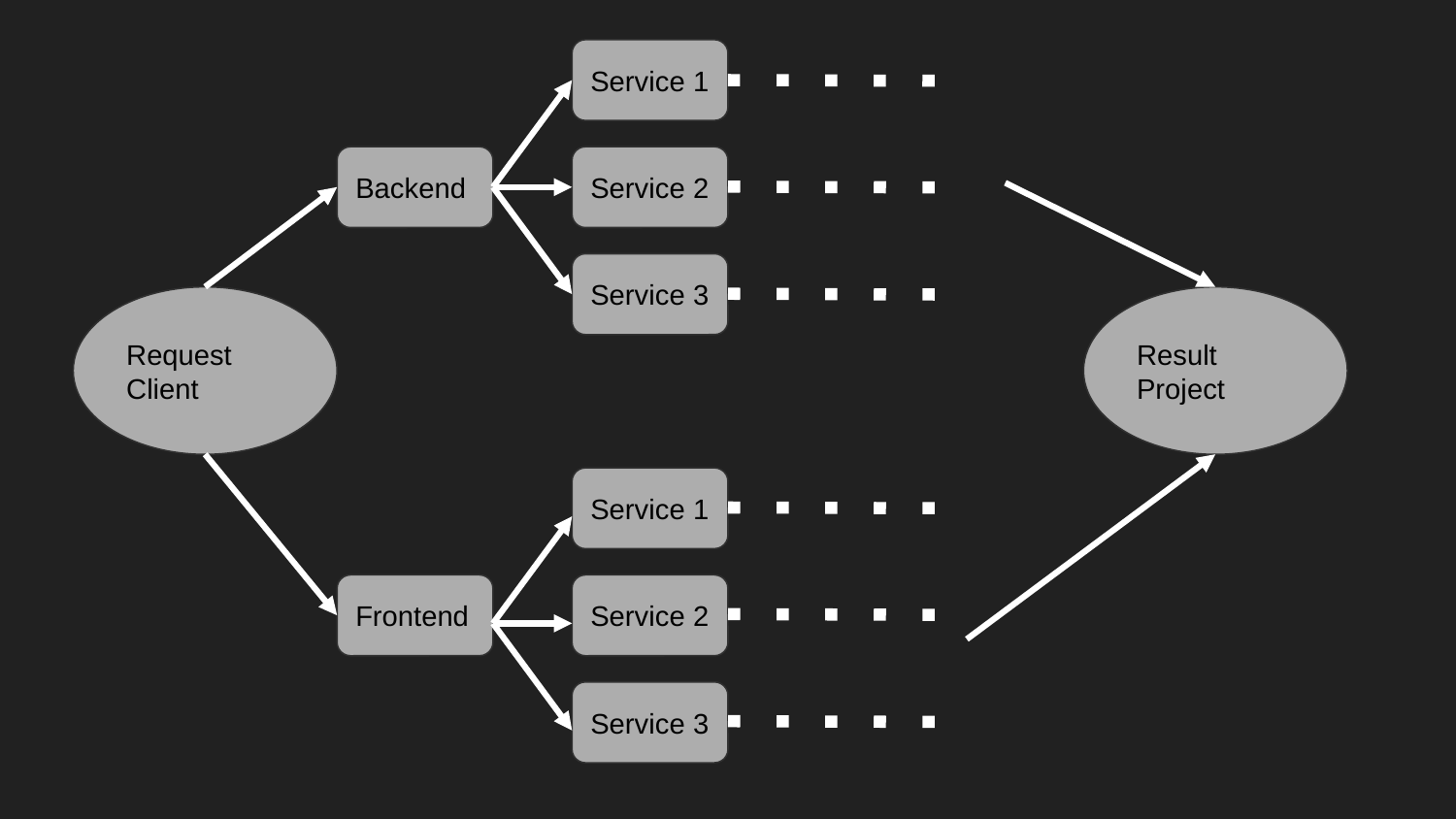

Service 1
Backend
Service 2
Service 3
Request Client
Result Project
Service 1
Frontend
Service 2
Service 3